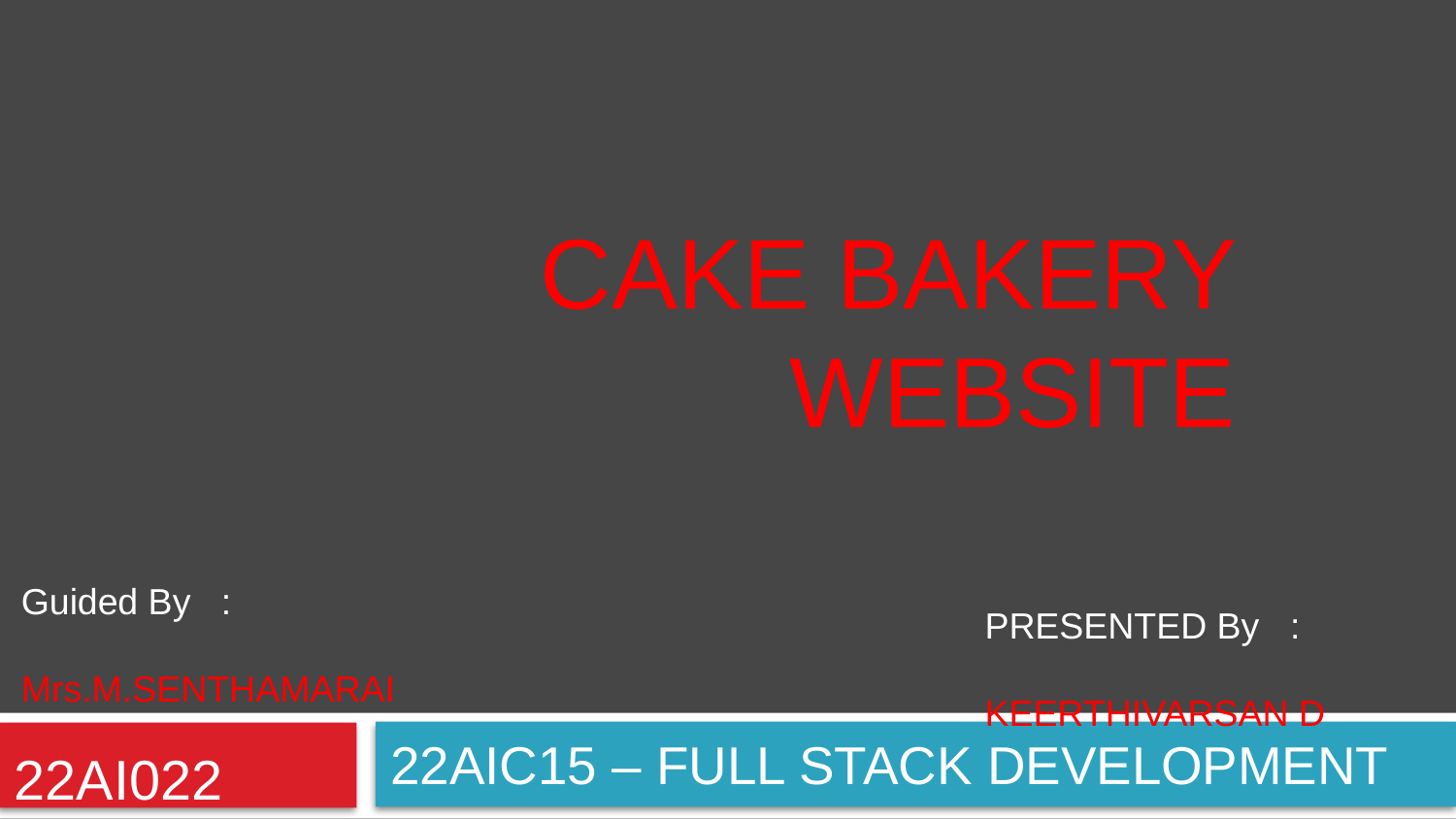

# Cake bakery website
Guided By   :
  Mrs.M.SENTHAMARAI
PRESENTED By   :
     KEERTHIVARSAN D
22AIC15 – FULL STACK DEVELOPMENT
22AI022